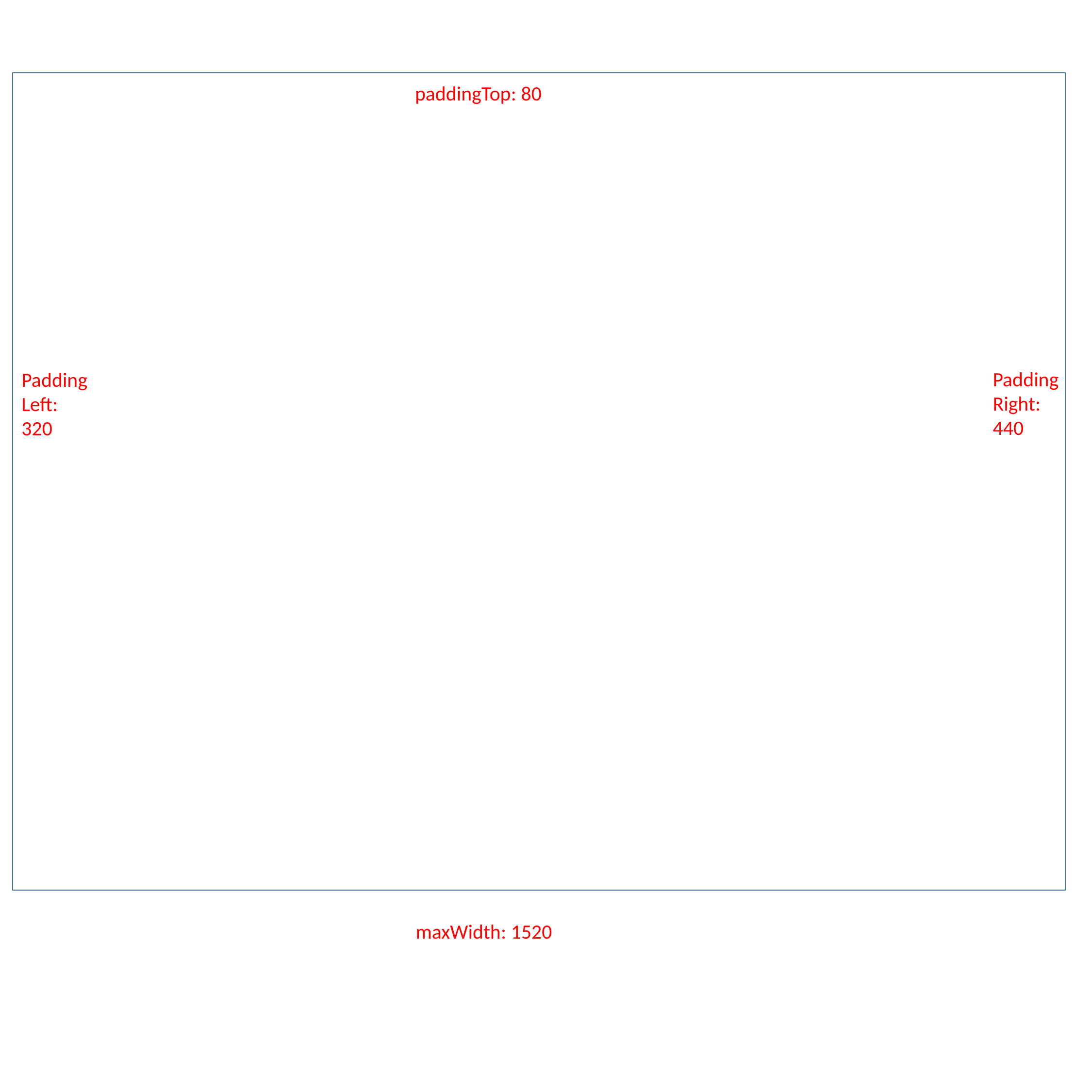

paddingTop: 80
Padding
Right:
440
Padding
Left:
320
maxWidth: 1520